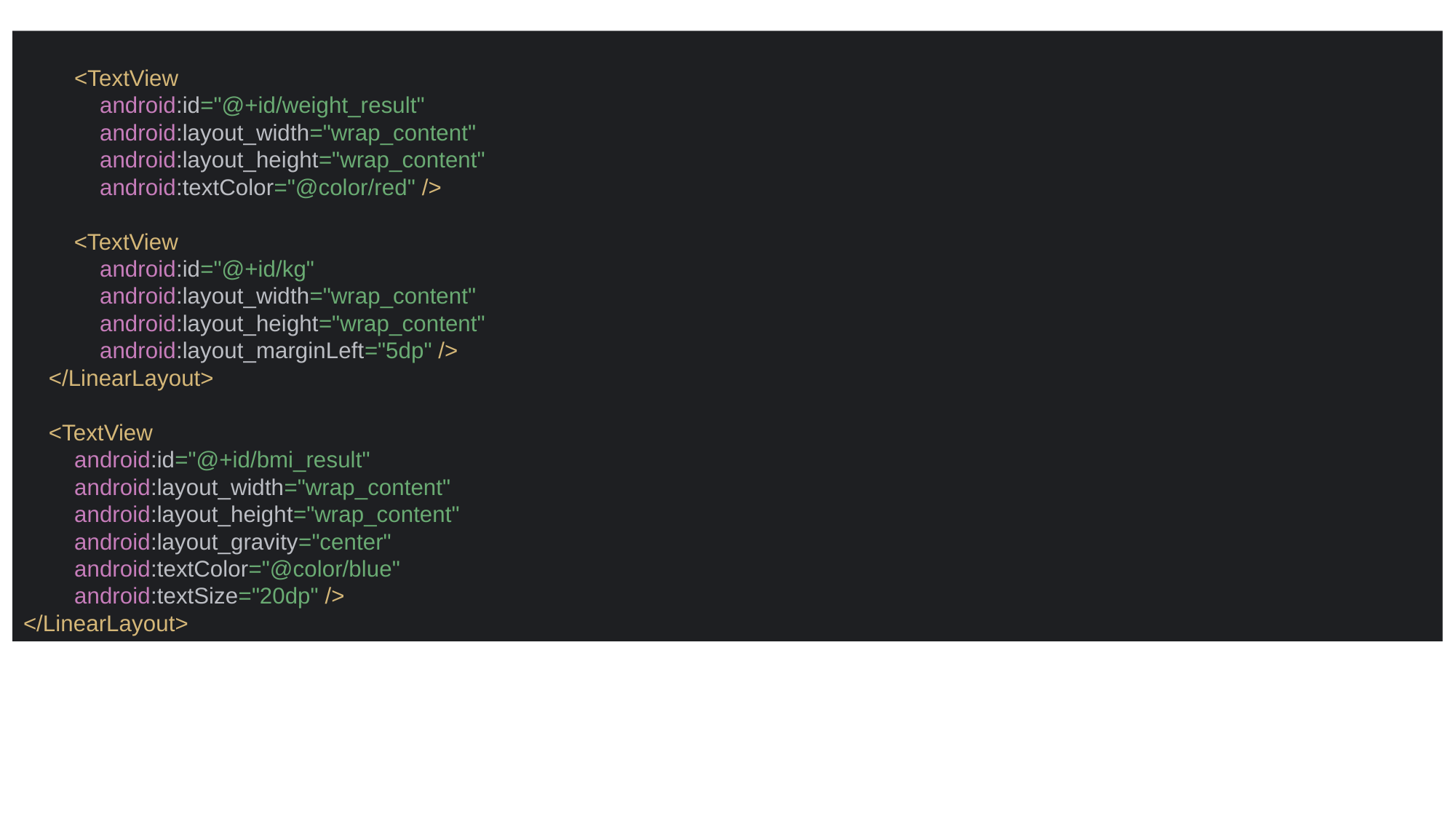

<TextView
            android:id="@+id/weight_result"
            android:layout_width="wrap_content"
            android:layout_height="wrap_content"
            android:textColor="@color/red" />
        <TextView
            android:id="@+id/kg"
            android:layout_width="wrap_content"
            android:layout_height="wrap_content"
            android:layout_marginLeft="5dp" />
    </LinearLayout>
    <TextView
        android:id="@+id/bmi_result"
        android:layout_width="wrap_content"
        android:layout_height="wrap_content"
        android:layout_gravity="center"
        android:textColor="@color/blue"
        android:textSize="20dp" />
</LinearLayout>